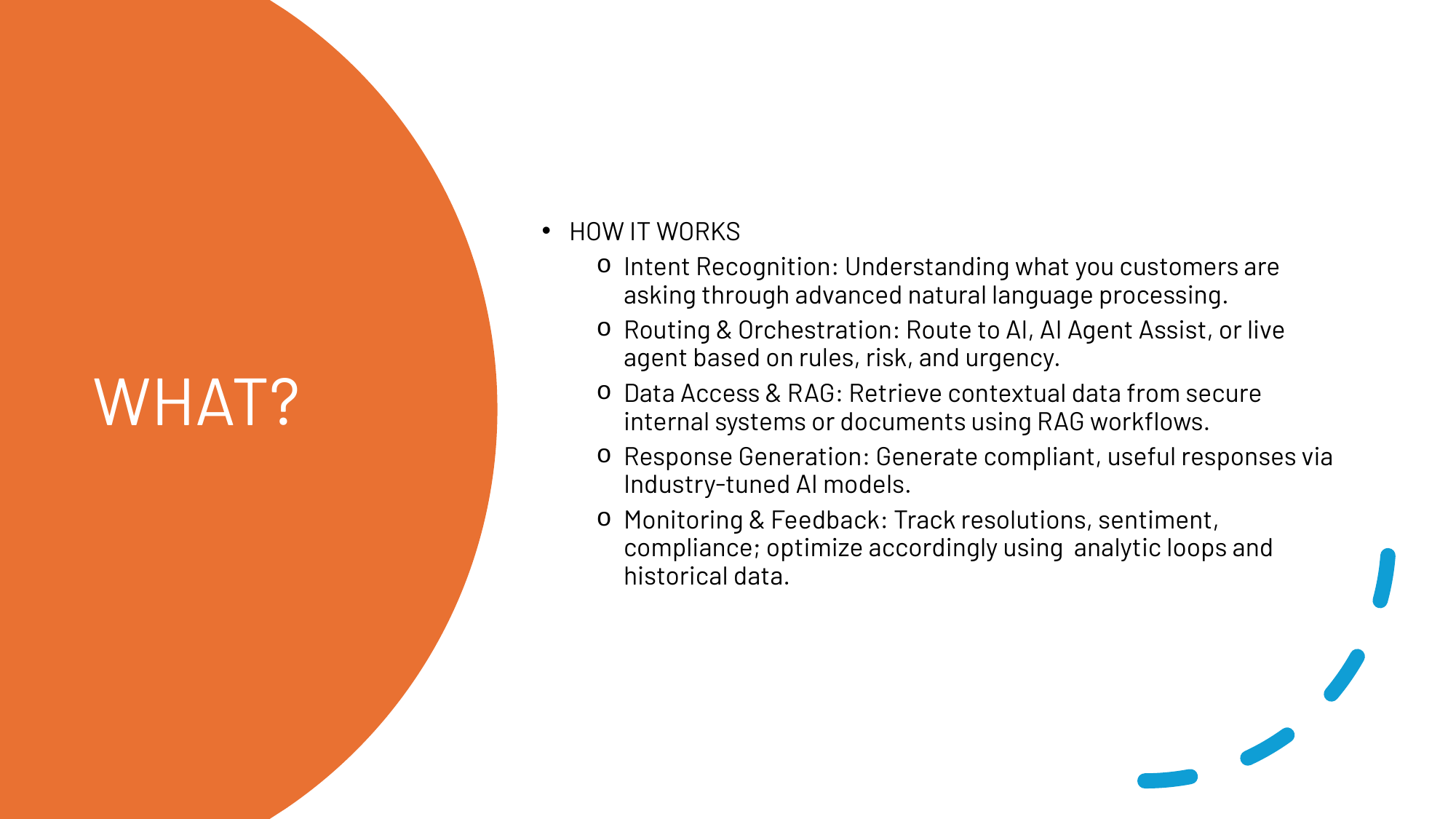

HOW IT WORKS
Intent Recognition: Understanding what you customers are asking through advanced natural language processing.
Routing & Orchestration: Route to AI, AI Agent Assist, or live agent based on rules, risk, and urgency.
Data Access & RAG: Retrieve contextual data from secure internal systems or documents using RAG workflows.
Response Generation: Generate compliant, useful responses via Industry-tuned AI models.
Monitoring & Feedback: Track resolutions, sentiment, compliance; optimize accordingly using  analytic loops and historical data.
# WHAT?